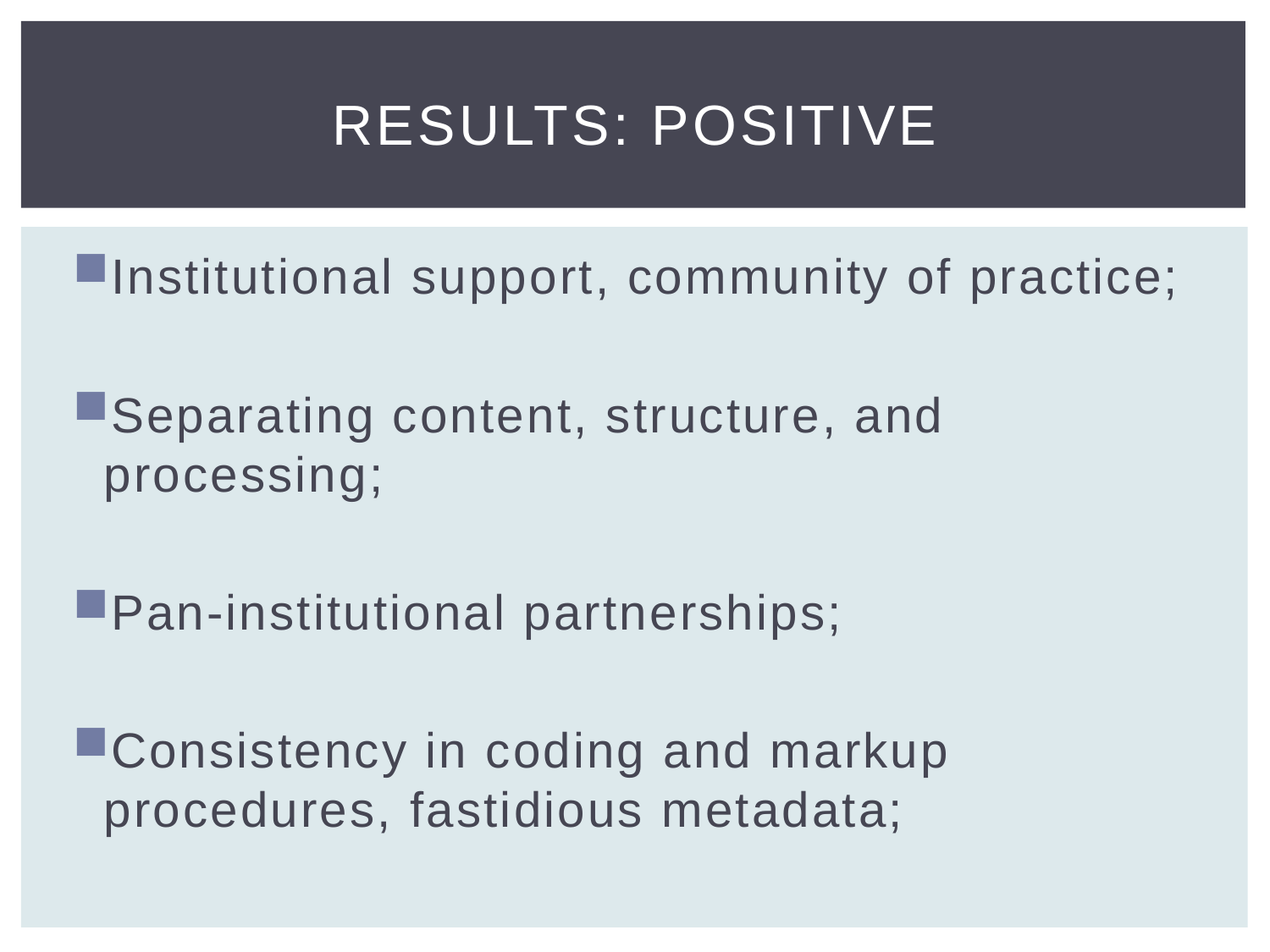

# Results: positive
Institutional support, community of practice;

Separating content, structure, and processing;

Pan-institutional partnerships;

Consistency in coding and markup procedures, fastidious metadata;